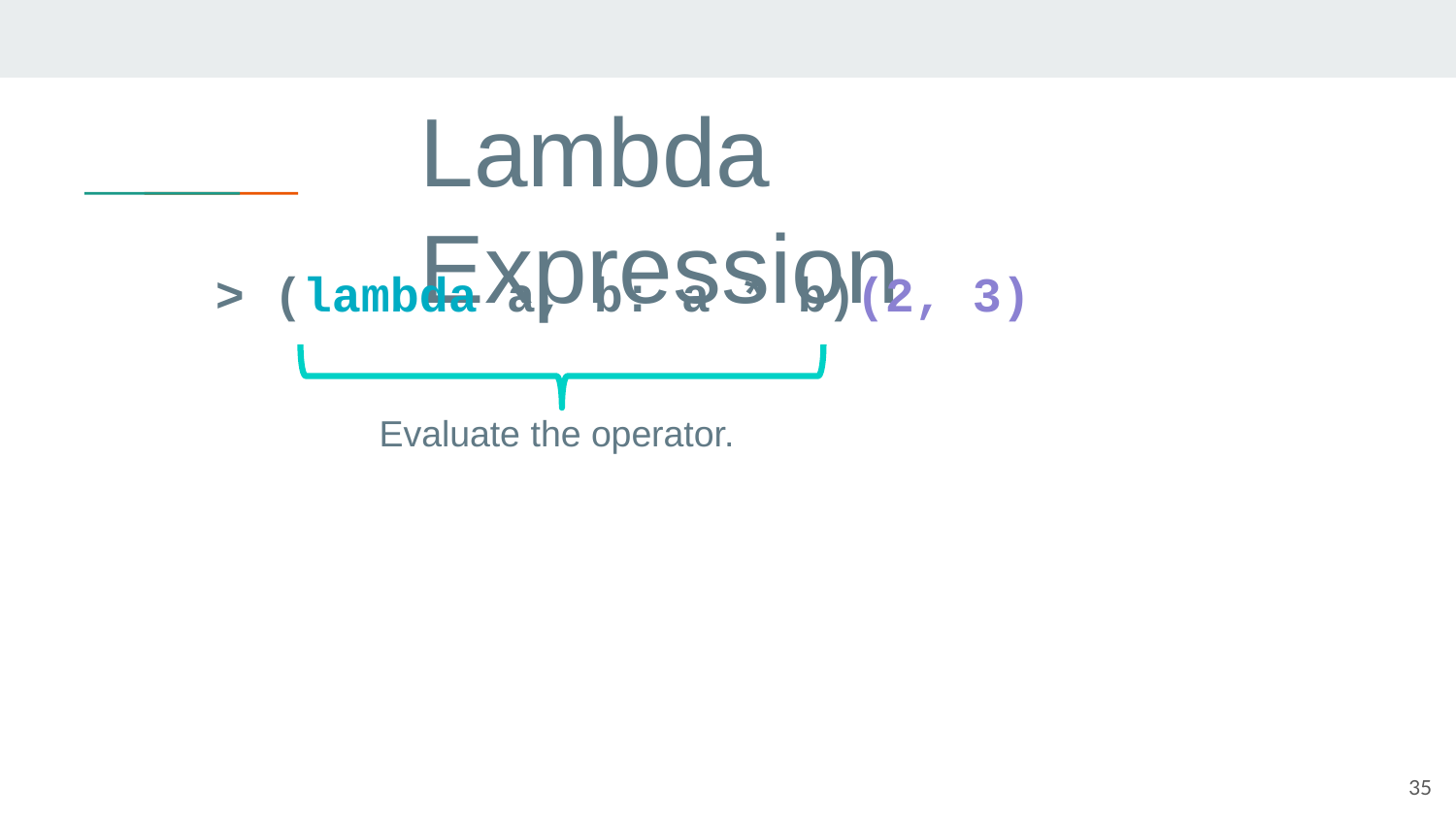

# Lambda Expression

> (lambda a, b: a * b)(2, 3)

Evaluate the operator.
35